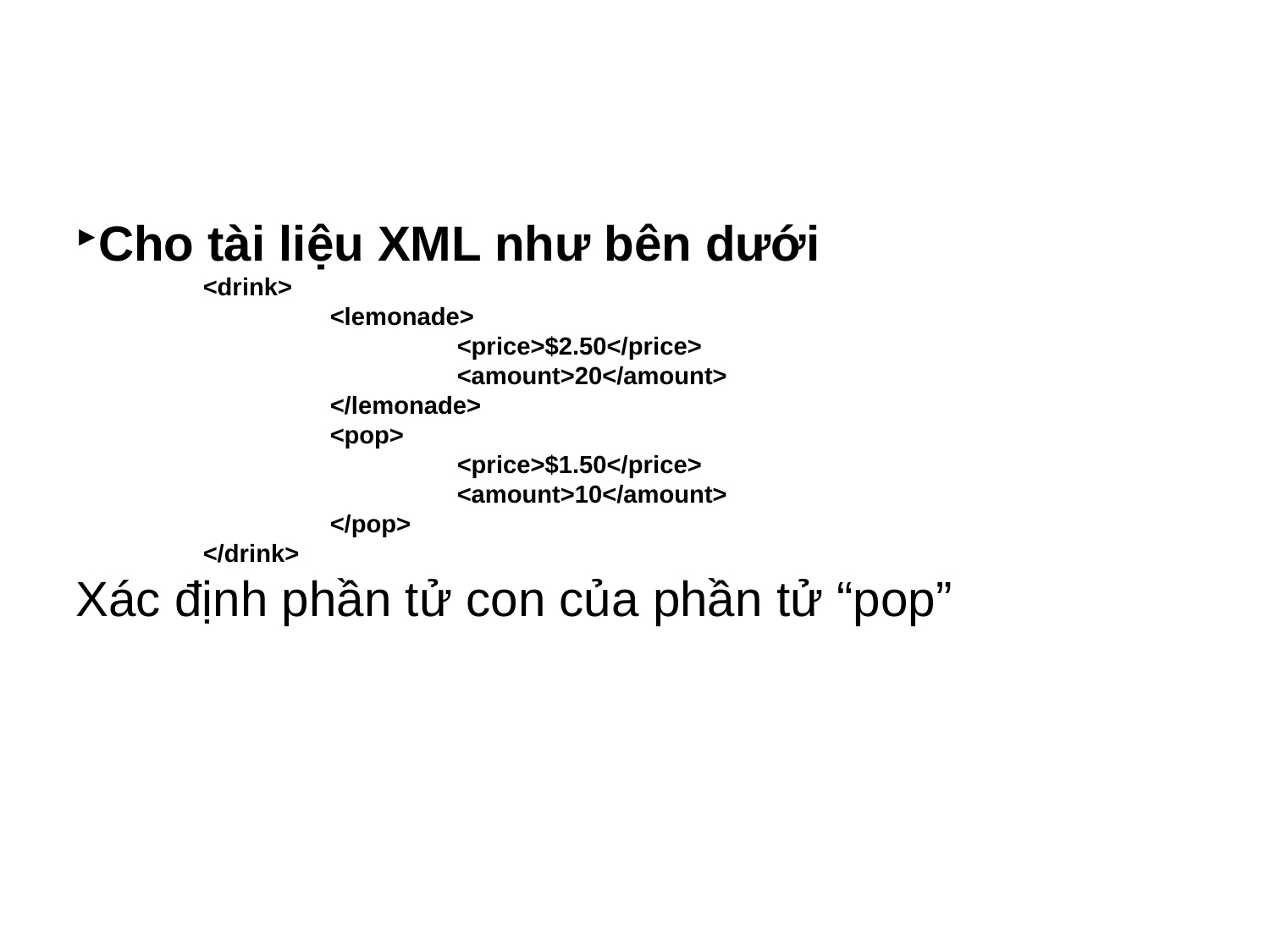

Cho tài liệu XML như bên dưới
	<drink>
		<lemonade>
			<price>$2.50</price>
			<amount>20</amount>
		</lemonade>
		<pop>
			<price>$1.50</price>
			<amount>10</amount>
		</pop>
	</drink>
Xác định phần tử con của phần tử “pop”